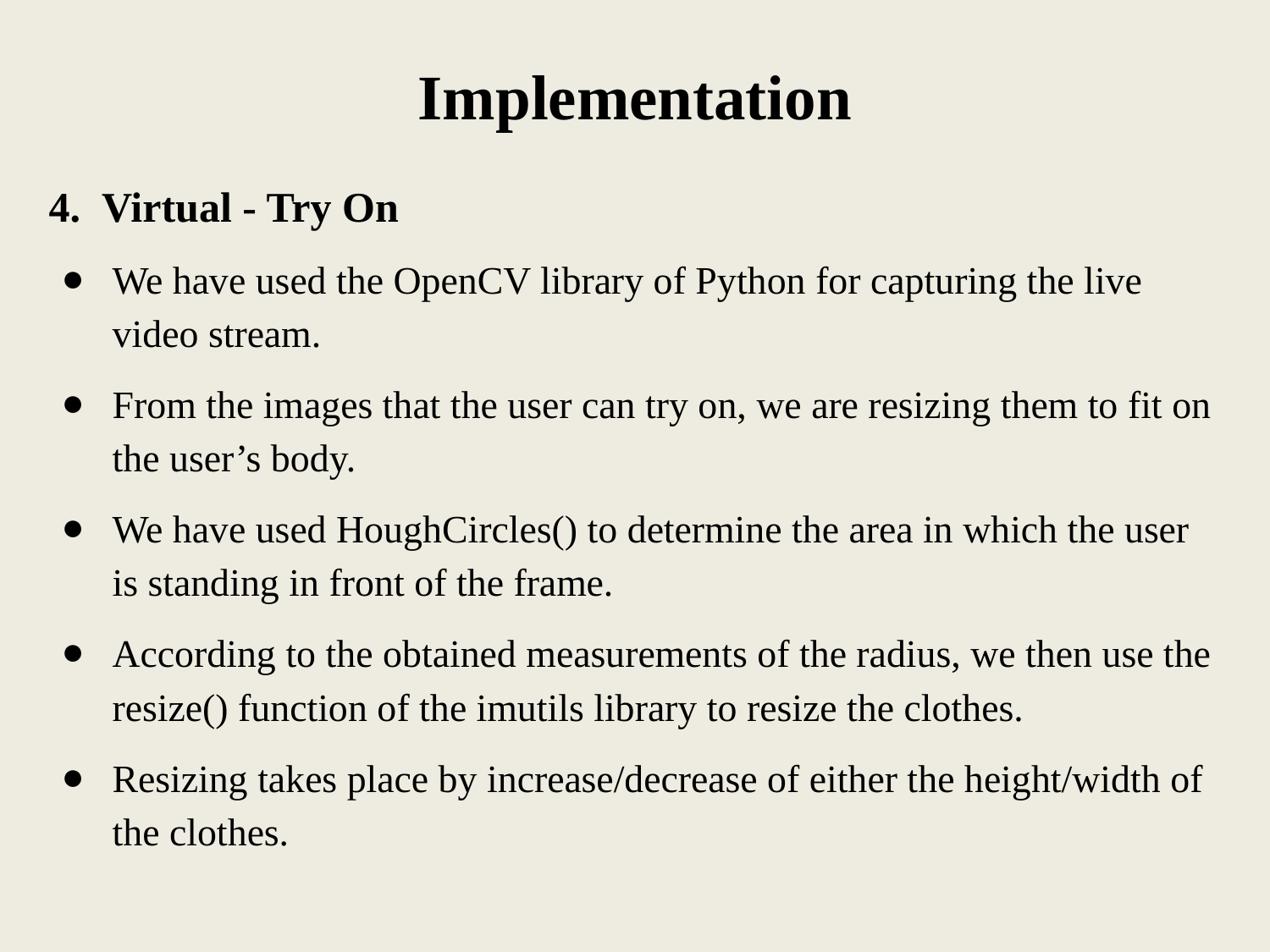

# Implementation

4.  Virtual - Try On
We have used the OpenCV library of Python for capturing the live video stream.
From the images that the user can try on, we are resizing them to fit on the user’s body.
We have used HoughCircles() to determine the area in which the user is standing in front of the frame.
According to the obtained measurements of the radius, we then use the resize() function of the imutils library to resize the clothes.
Resizing takes place by increase/decrease of either the height/width of the clothes.